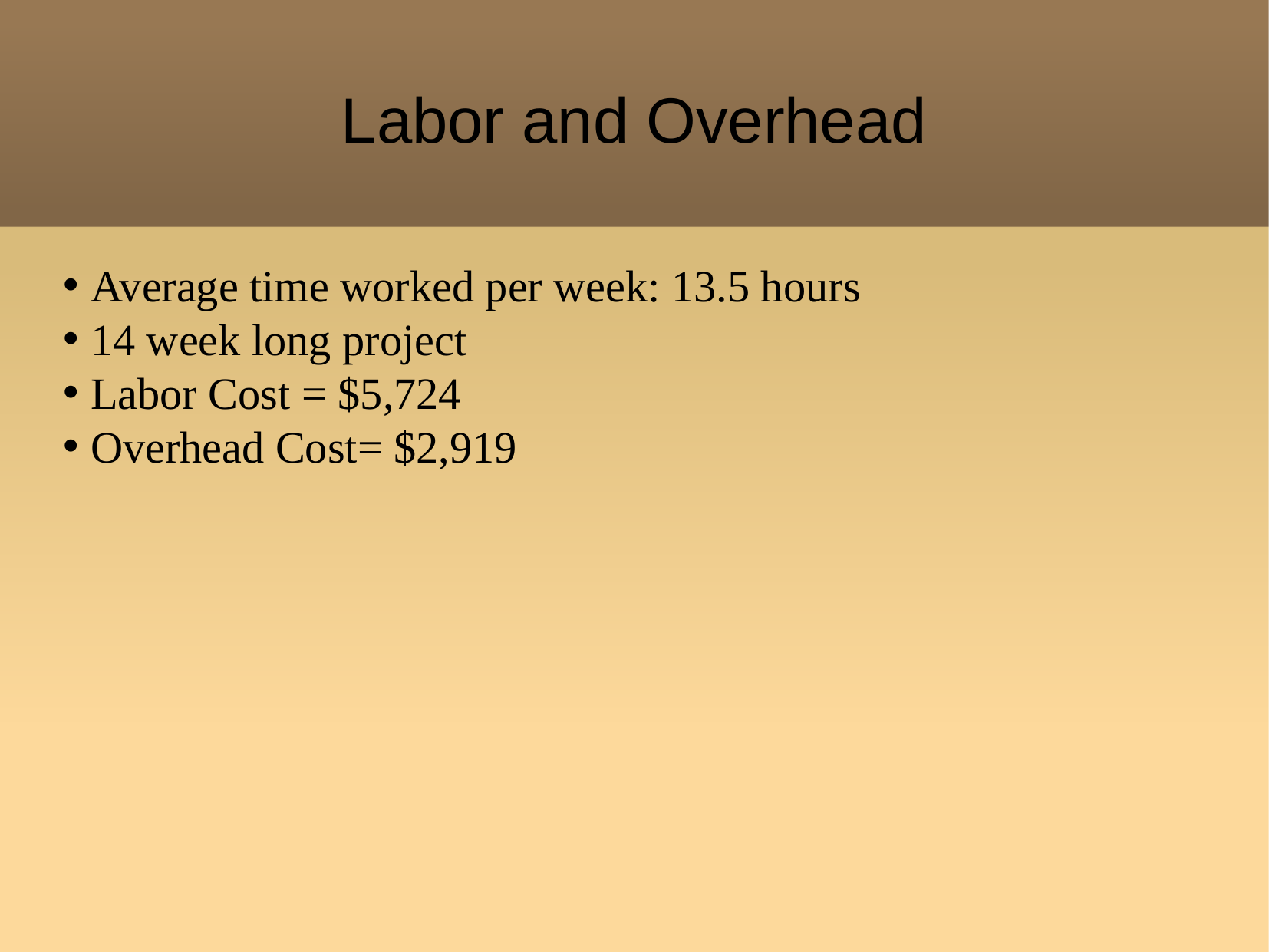

Labor and Overhead

Average time worked per week: 13.5 hours
14 week long project
Labor Cost = $5,724
Overhead Cost= $2,919